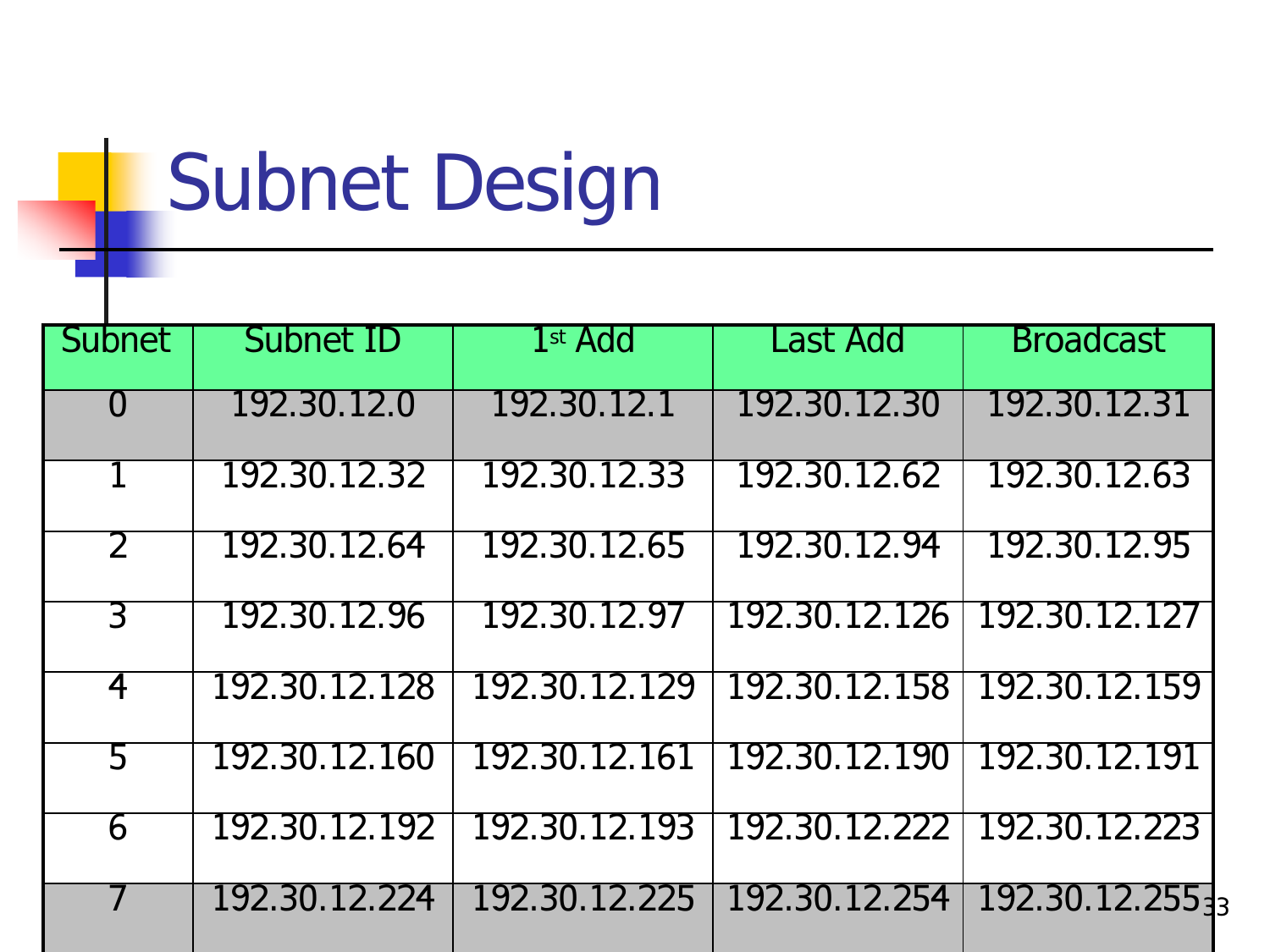

|  |  | Subnet Design |  |  |  |  |
| --- | --- | --- | --- | --- | --- | --- |
|  |  |  |  |  |  |  |
| Subnet |  |  | Subnet ID | 1st Add | Last Add | Broadcast |
| 0 |  |  | 192.30.12.0 | 192.30.12.1 | 192.30.12.30 | 192.30.12.31 |
| 1 |  |  | 192.30.12.32 | 192.30.12.33 | 192.30.12.62 | 192.30.12.63 |
| 2 |  |  | 192.30.12.64 | 192.30.12.65 | 192.30.12.94 | 192.30.12.95 |
| 3 |  |  | 192.30.12.96 | 192.30.12.97 | 192.30.12.126 | 192.30.12.127 |
| 4 |  |  | 192.30.12.128 | 192.30.12.129 | 192.30.12.158 | 192.30.12.159 |
| 5 |  |  | 192.30.12.160 | 192.30.12.161 | 192.30.12.190 | 192.30.12.191 |
| 6 |  |  | 192.30.12.192 | 192.30.12.193 | 192.30.12.222 | 192.30.12.223 |
| 7 |  |  | 192.30.12.224 | 192.30.12.225 | 192.30.12.254 | 192.30.12.255 |
33